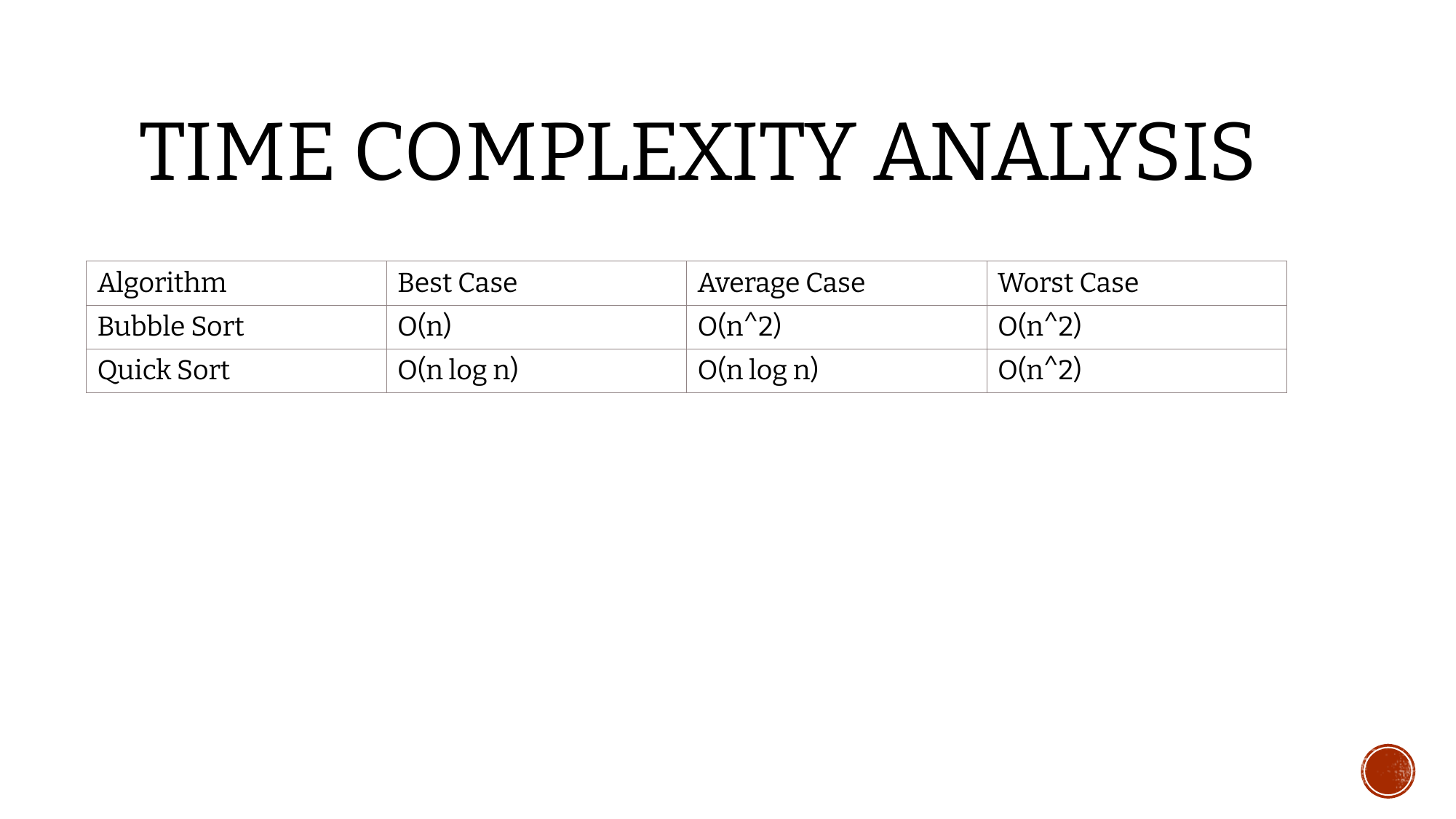

# Time Complexity Analysis
| Algorithm | Best Case | Average Case | Worst Case |
| --- | --- | --- | --- |
| Bubble Sort | O(n) | O(n^2) | O(n^2) |
| Quick Sort | O(n log n) | O(n log n) | O(n^2) |